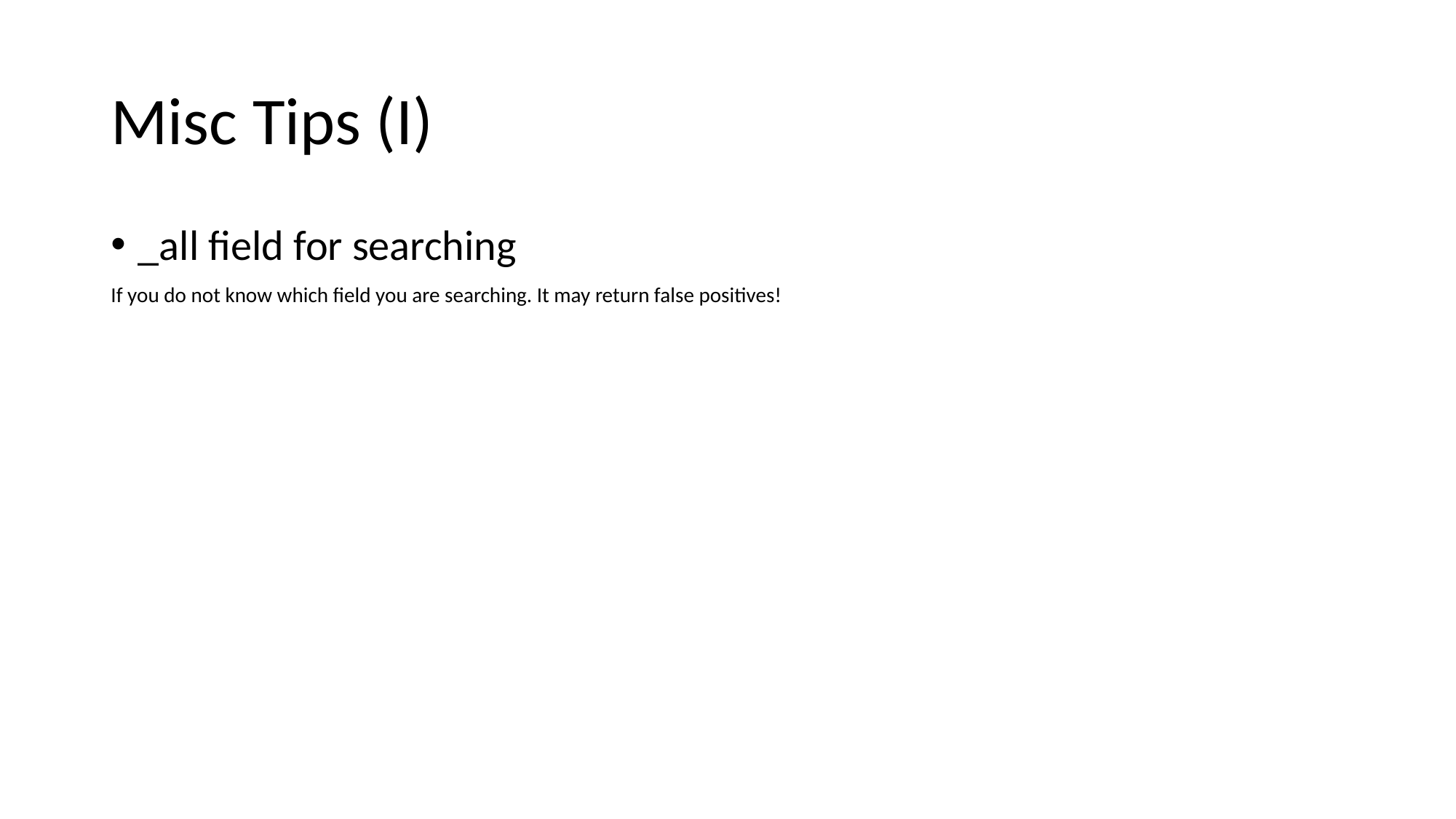

# Misc Tips (I)
_all field for searching
If you do not know which field you are searching. It may return false positives!